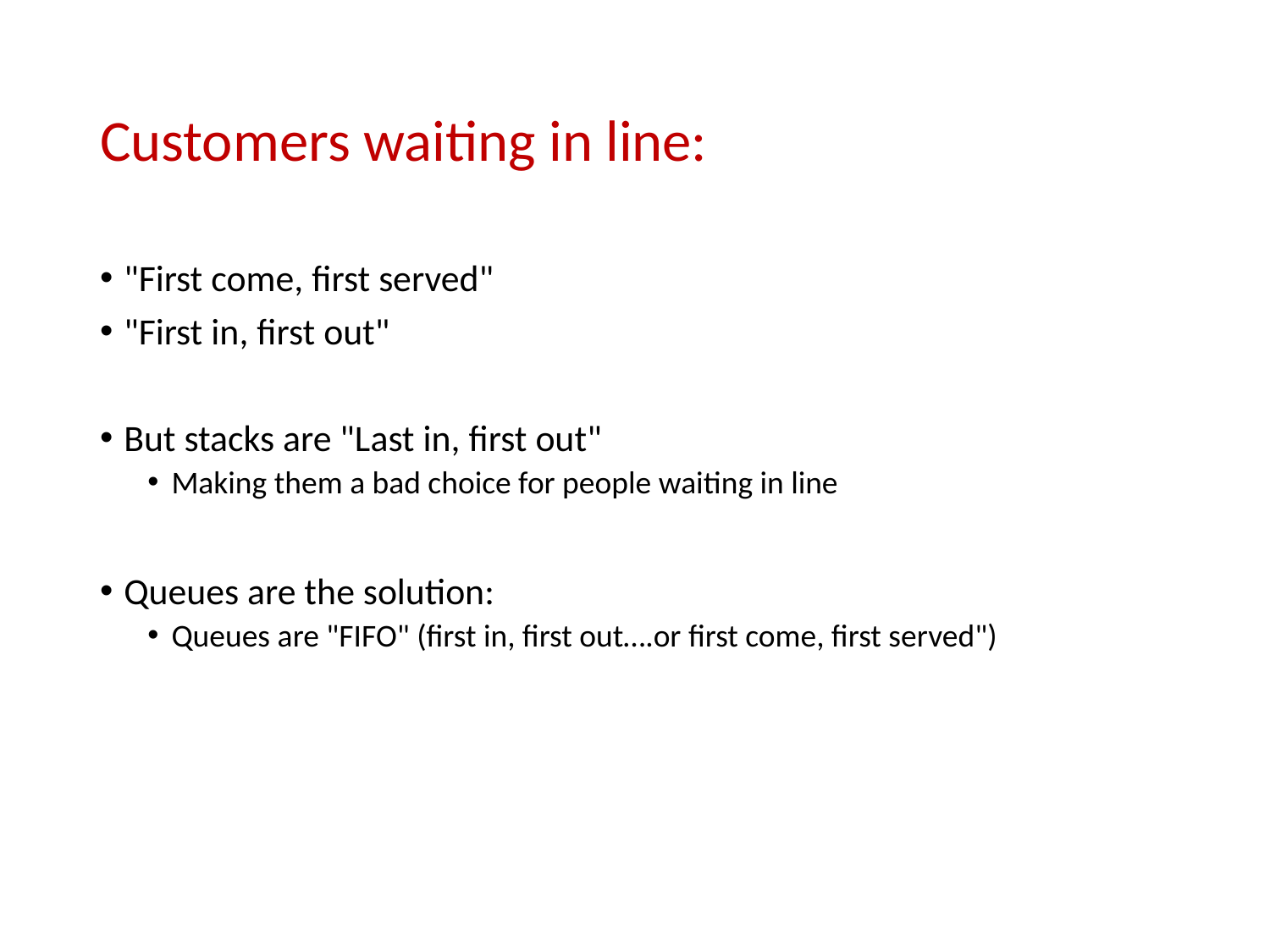

# Customers waiting in line:
"First come, first served"
"First in, first out"

But stacks are "Last in, first out"
Making them a bad choice for people waiting in line

Queues are the solution:
Queues are "FIFO" (first in, first out….or first come, first served")